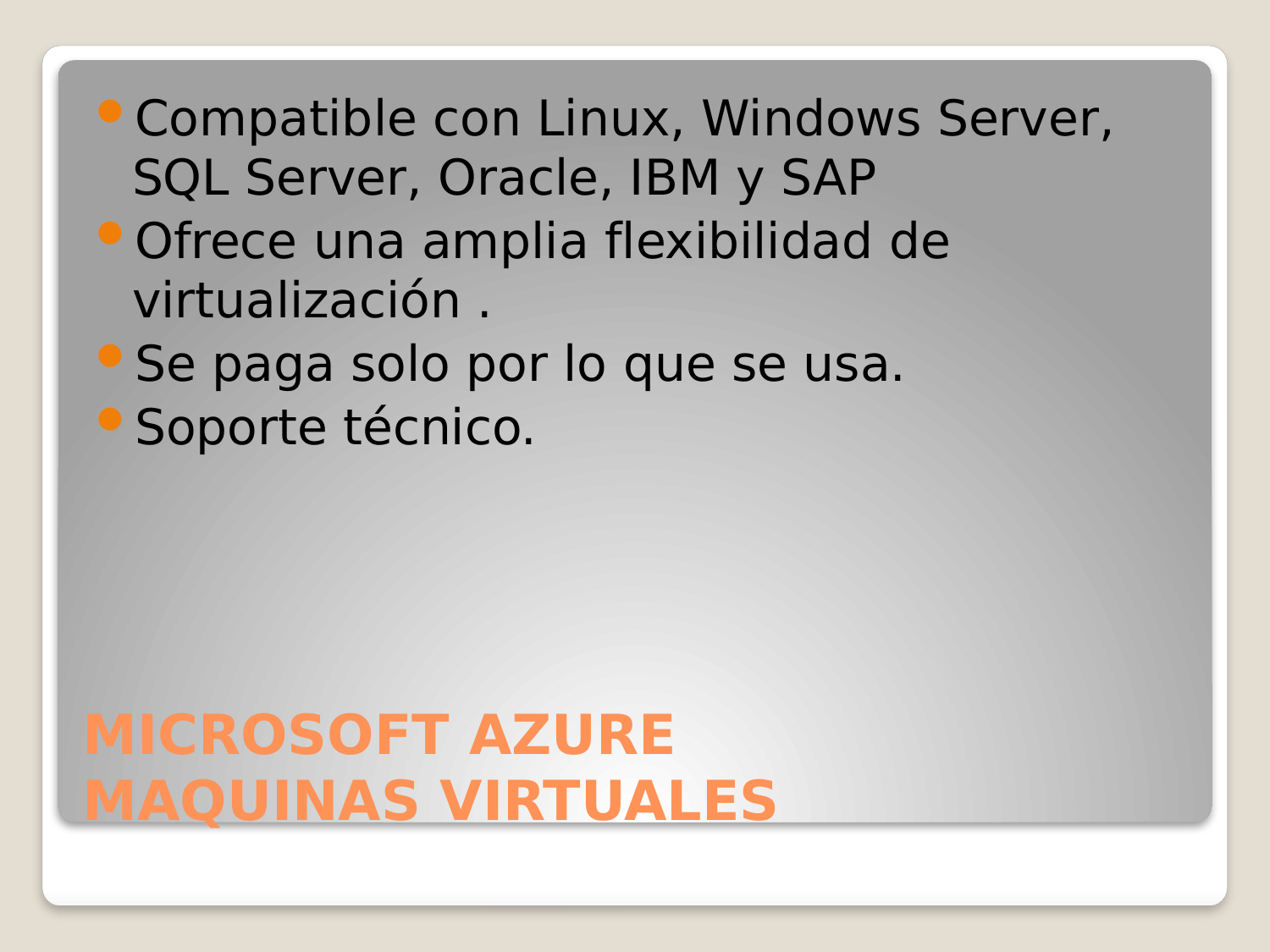

Compatible con Linux, Windows Server, SQL Server, Oracle, IBM y SAP
Ofrece una amplia flexibilidad de virtualización .
Se paga solo por lo que se usa.
Soporte técnico.

# MICROSOFT AZURE MAQUINAS VIRTUALES